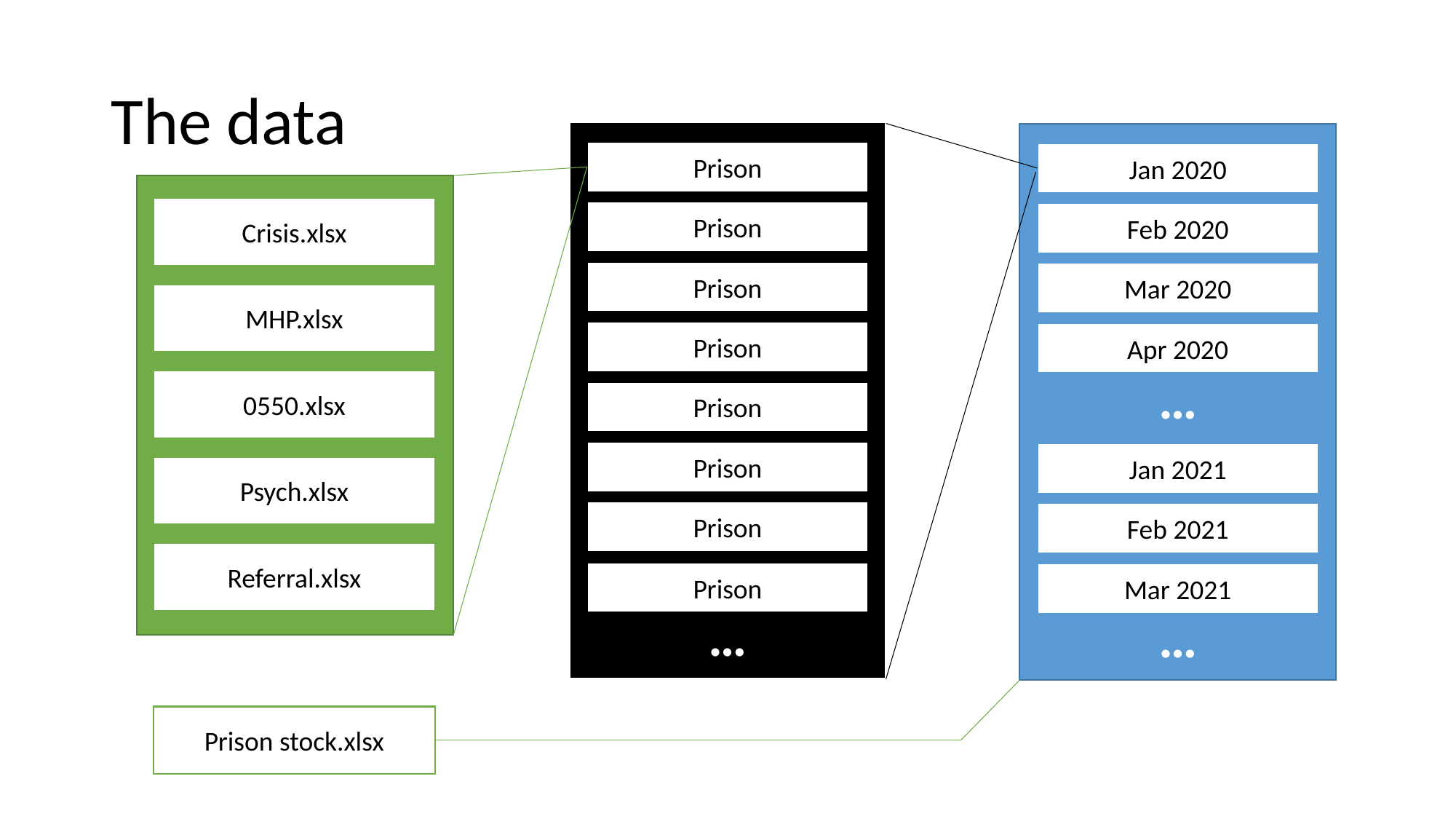

# The data

Prison
Jan 2020

Crisis.xlsx
Prison
Feb 2020
Prison
Mar 2020
MHP.xlsx
Prison
Apr 2020
…
0550.xlsx
Prison
Prison
Jan 2021
Psych.xlsx
Prison
Feb 2021
Referral.xlsx
Prison
Mar 2021
…
…
Prison stock.xlsx